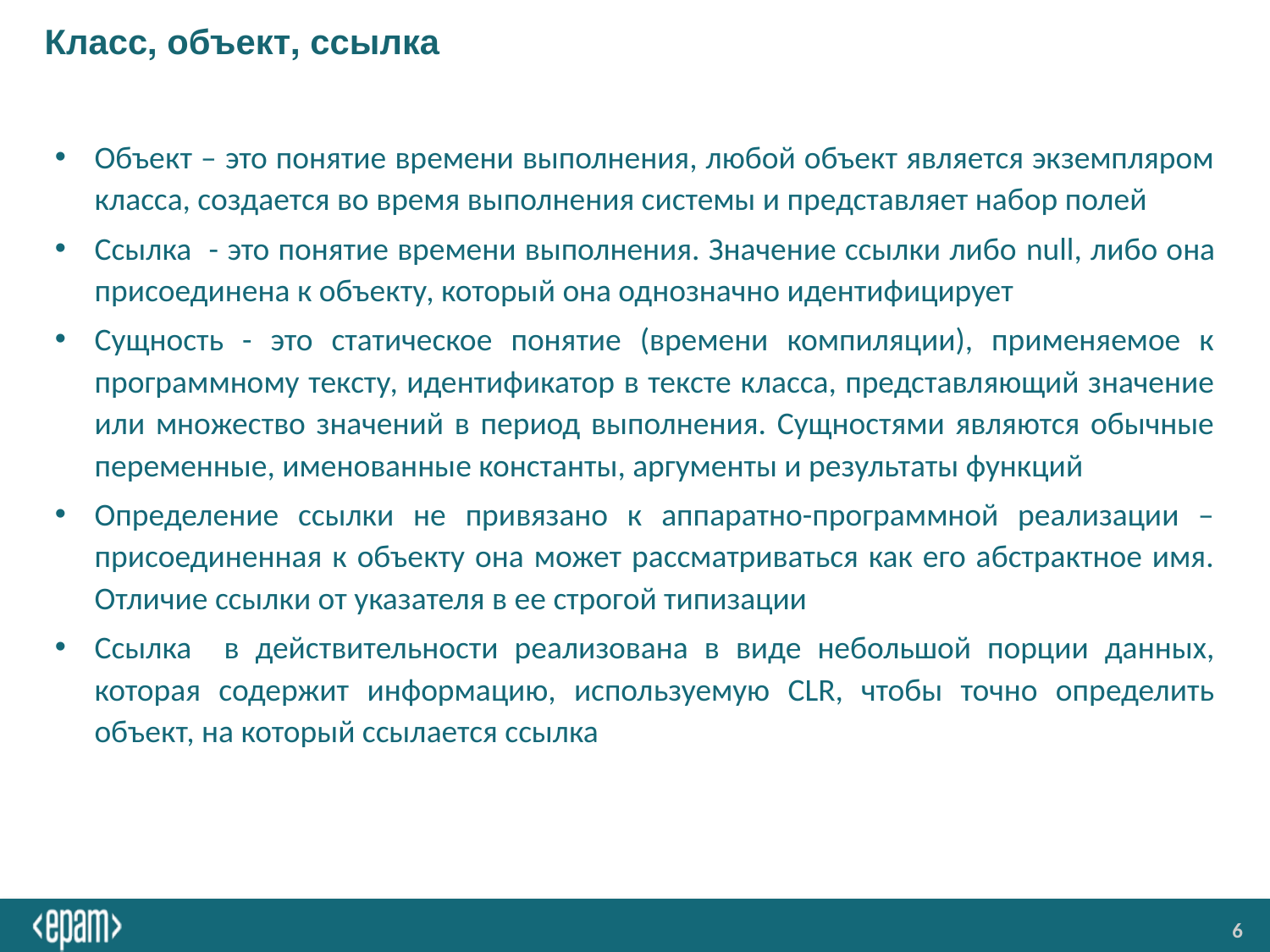

# Класс, объект, ссылка
Объект – это понятие времени выполнения, любой объект является экземпляром класса, создается во время выполнения системы и представляет набор полей
Ссылка  - это понятие времени выполнения. Значение ссылки либо null, либо она присоединена к объекту, который она однозначно идентифицирует
Сущность - это статическое понятие (времени компиляции), применяемое к программному тексту, идентификатор в тексте класса, представляющий значение или множество значений в период выполнения. Сущностями являются обычные переменные, именованные константы, аргументы и результаты функций
Определение ссылки не привязано к аппаратно-программной реализации – присоединенная к объекту она может рассматриваться как его абстрактное имя. Отличие ссылки от указателя в ее строгой типизации
Ссылка  в действительности реализована в виде небольшой порции данных, которая содержит информацию, используемую CLR, чтобы точно определить объект, на который ссылается ссылка